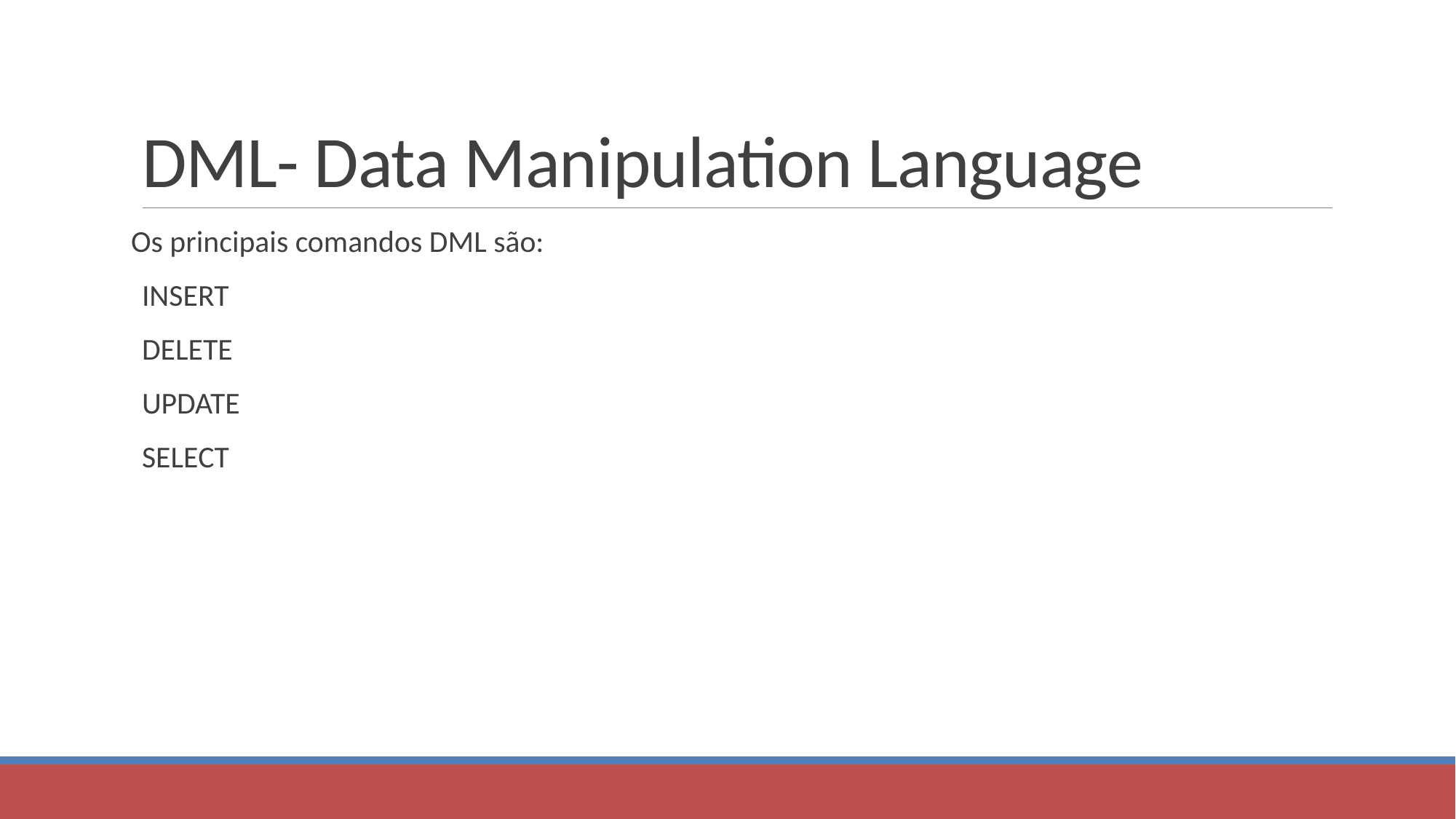

# DML- Data Manipulation Language
Os principais comandos DML são:
INSERT
DELETE
UPDATE
SELECT